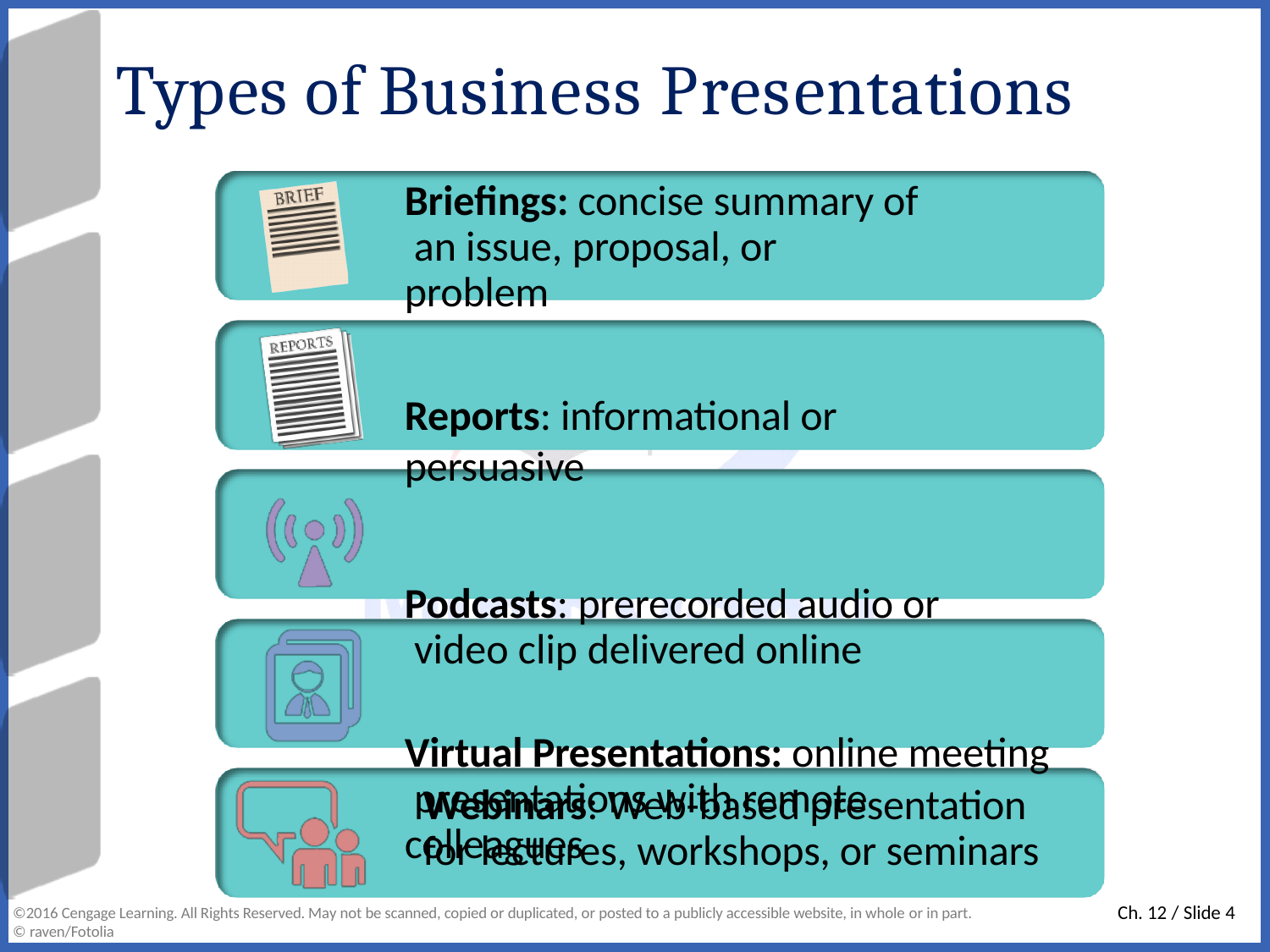

# Types of Business Presentations

Briefings: concise summary of  an issue, proposal, or problem

Reports: informational or persuasive

Podcasts: prerecorded audio or  video clip delivered online

Virtual Presentations: online meeting  presentations with remote colleagues

Webinars: Web-based presentation  for lectures, workshops, or seminars
©2016 Cengage Learning. All Rights Reserved. May not be scanned, copied or duplicated, or posted to a publicly accessible website, in whole or in part.
© raven/Fotolia
Ch. 12 / Slide 4